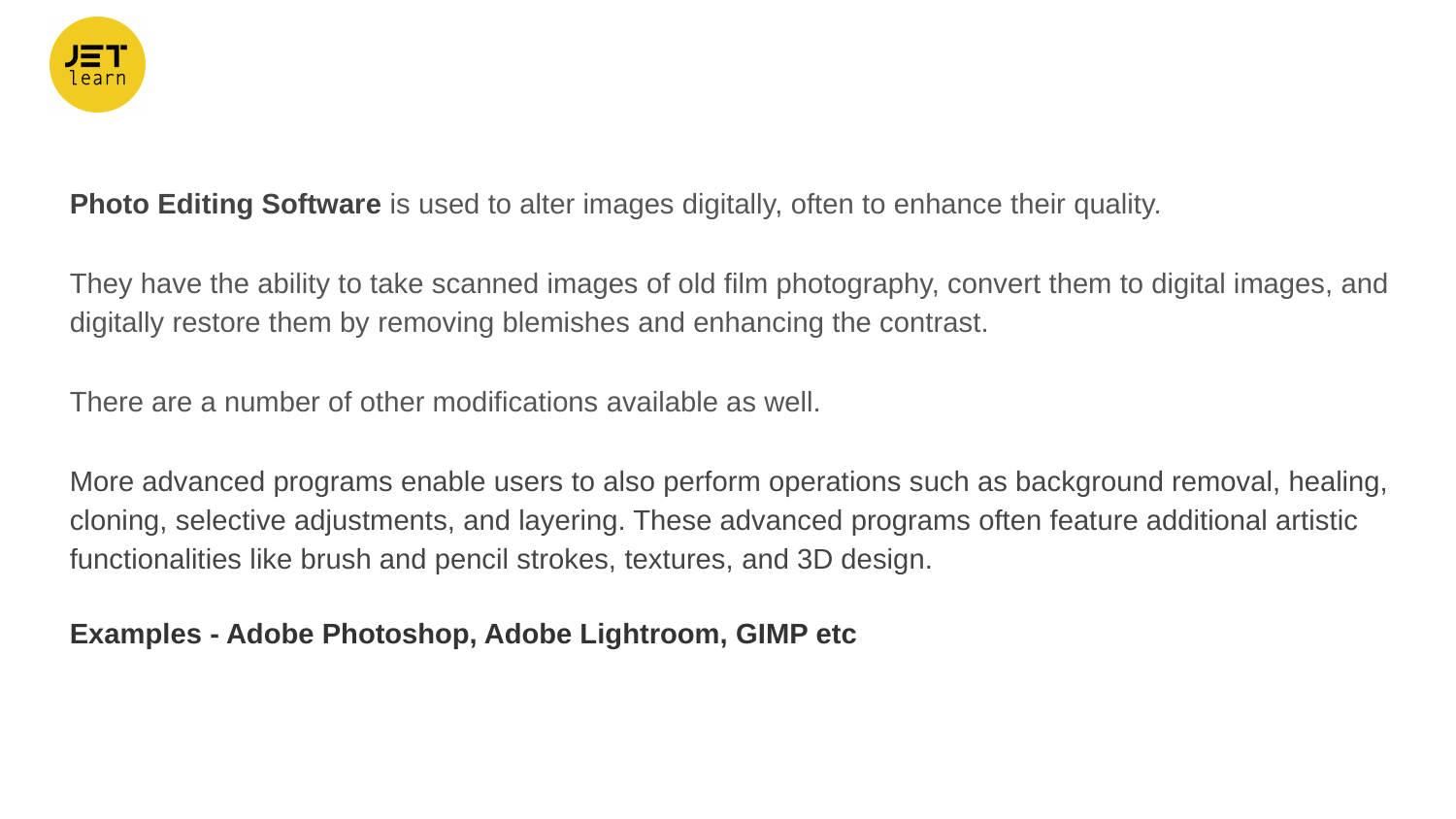

Photo Editing Software is used to alter images digitally, often to enhance their quality.
They have the ability to take scanned images of old film photography, convert them to digital images, and digitally restore them by removing blemishes and enhancing the contrast.
There are a number of other modifications available as well.
More advanced programs enable users to also perform operations such as background removal, healing, cloning, selective adjustments, and layering. These advanced programs often feature additional artistic functionalities like brush and pencil strokes, textures, and 3D design.
Examples - Adobe Photoshop, Adobe Lightroom, GIMP etc